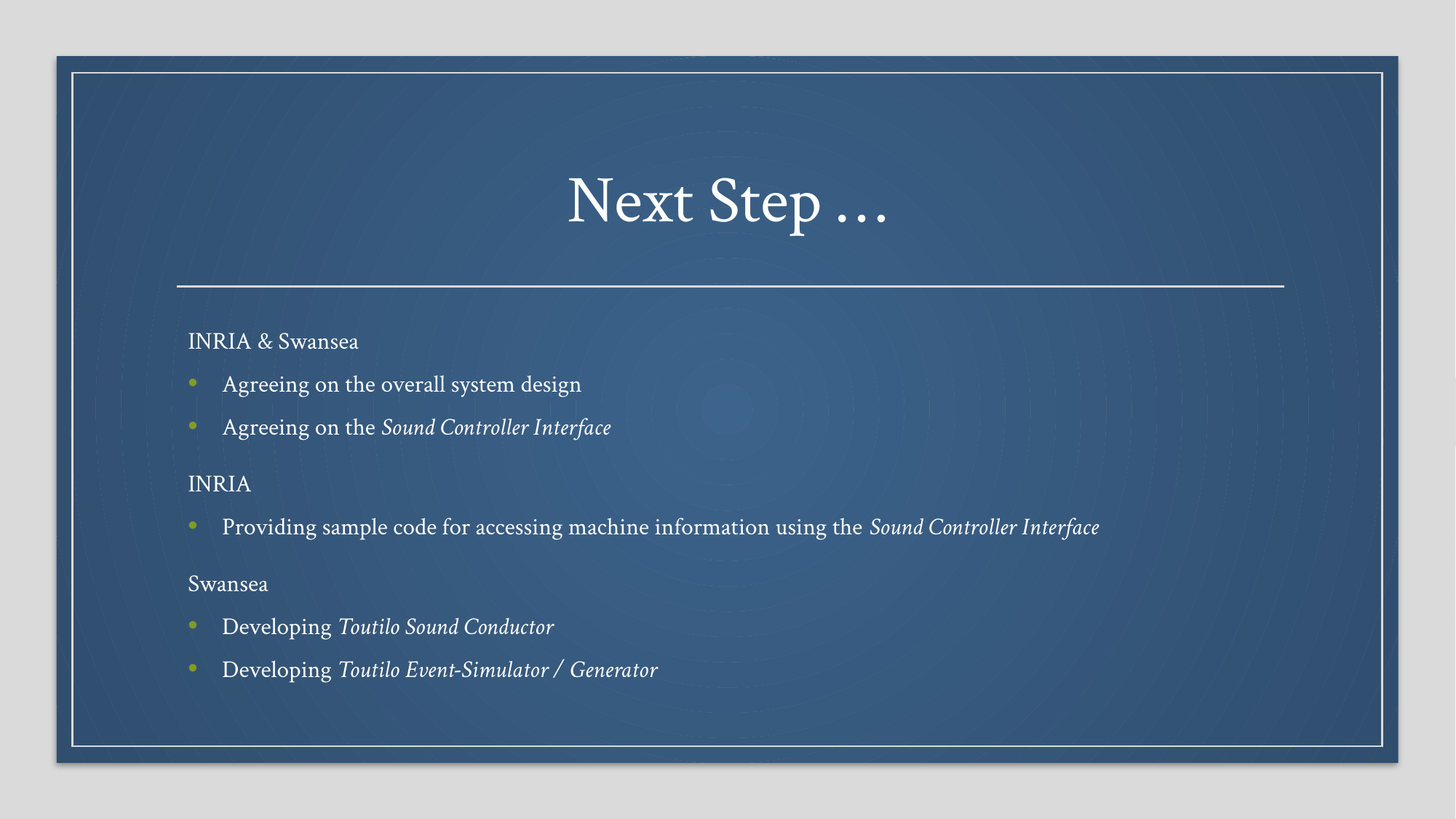

# Next Step …
INRIA & Swansea
Agreeing on the overall system design
Agreeing on the Sound Controller Interface

INRIA
Providing sample code for accessing machine information using the Sound Controller Interface

Swansea
Developing Toutilo Sound Conductor
Developing Toutilo Event-Simulator / Generator